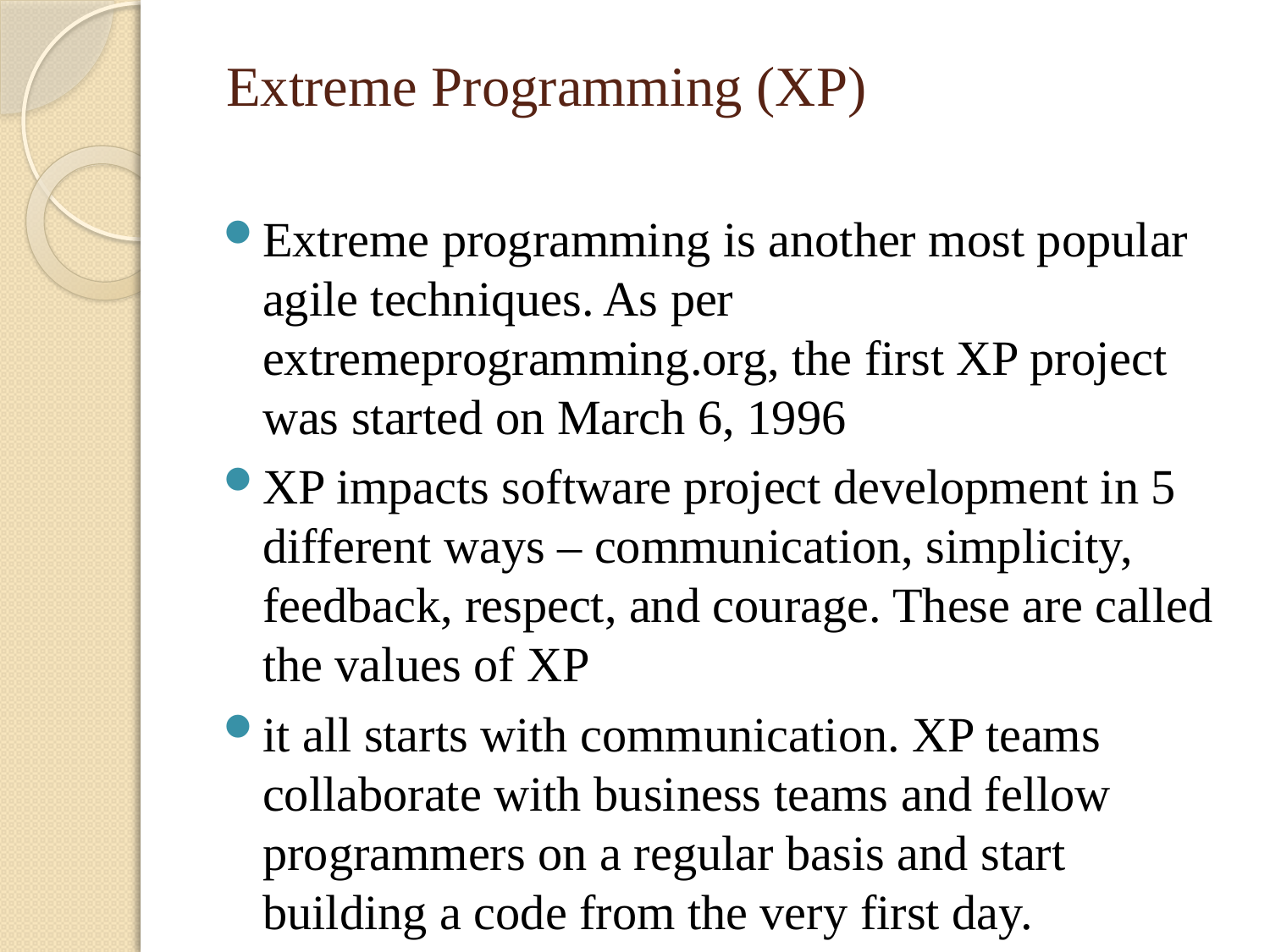

# Extreme Programming (XP)
Extreme programming is another most popular agile techniques. As per extremeprogramming.org, the first XP project was started on March 6, 1996
XP impacts software project development in 5 different ways – communication, simplicity, feedback, respect, and courage. These are called the values of XP
it all starts with communication. XP teams collaborate with business teams and fellow programmers on a regular basis and start building a code from the very first day.